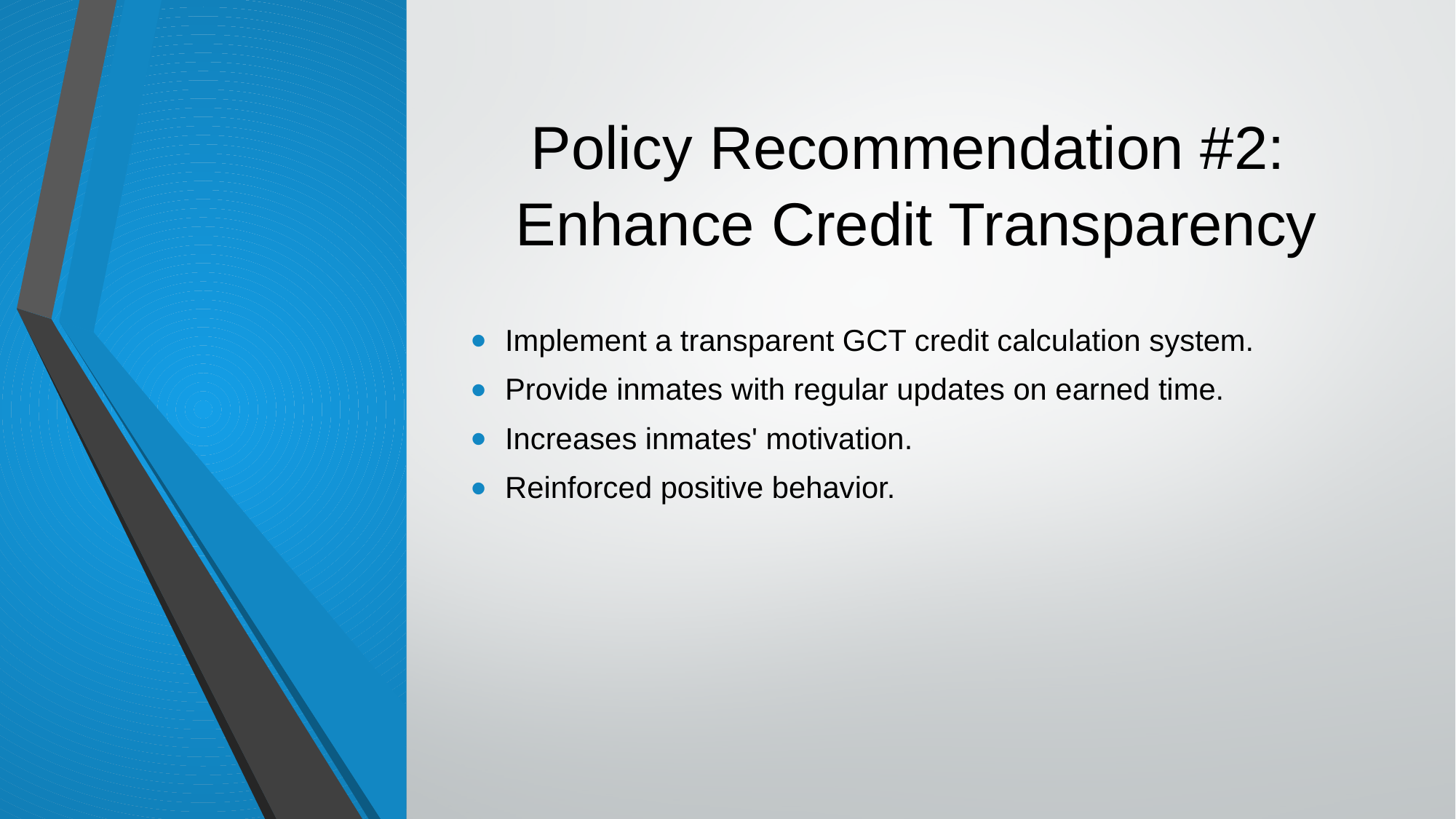

Policy Recommendation #2:
Enhance Credit Transparency

Implement a transparent GCT credit calculation system.
Provide inmates with regular updates on earned time.
Increases inmates' motivation.
Reinforced positive behavior.